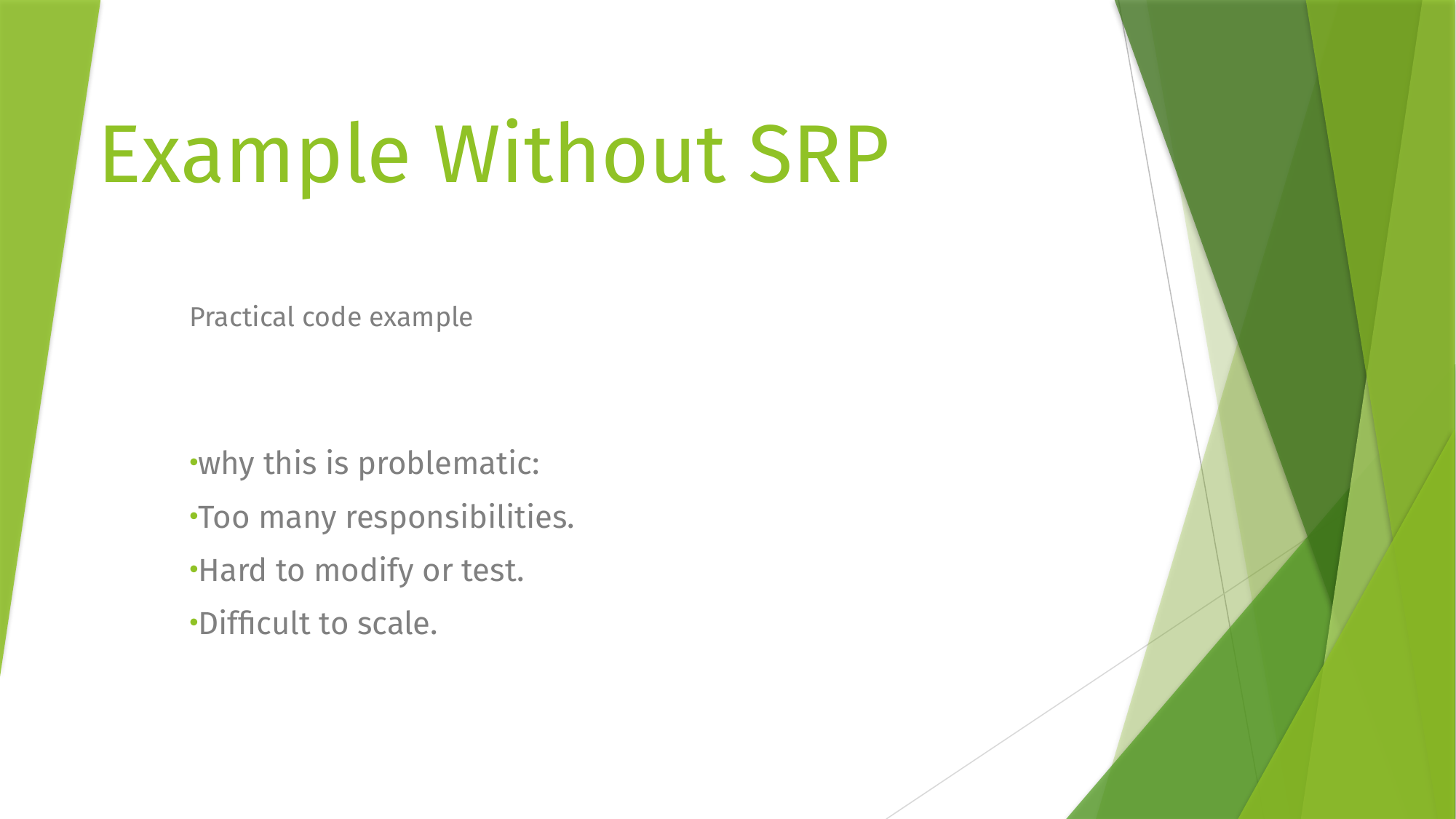

# Example Without SRP
Practical code example

why this is problematic:
Too many responsibilities.
Hard to modify or test.
Difficult to scale.